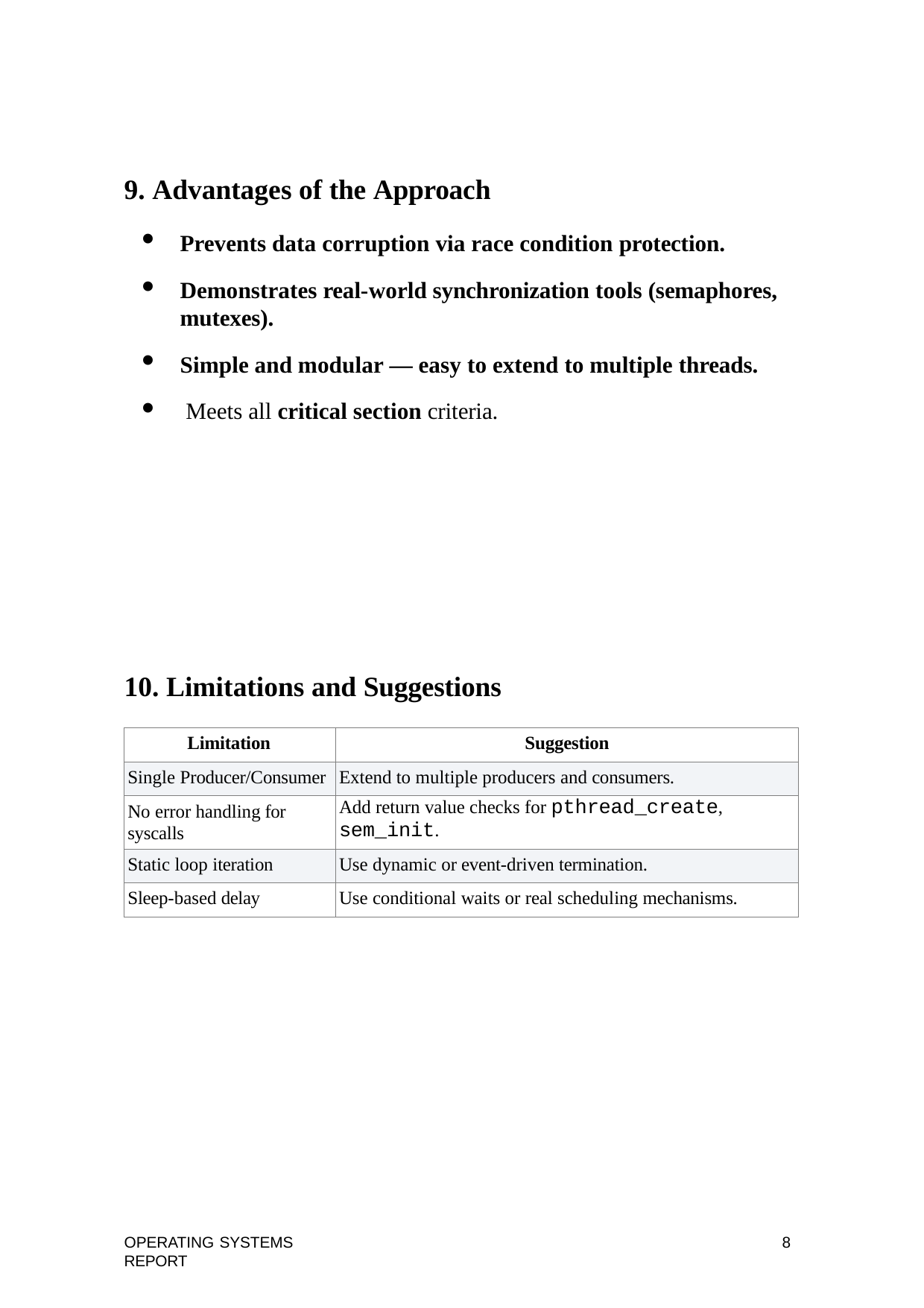

9. Advantages of the Approach
•
•
Prevents data corruption via race condition protection.
Demonstrates real-world synchronization tools (semaphores, mutexes).
•
•
Simple and modular — easy to extend to multiple threads.
Meets all critical section criteria.
10. Limitations and Suggestions
| Limitation | Suggestion |
| --- | --- |
| Single Producer/Consumer | Extend to multiple producers and consumers. |
| No error handling for syscalls | Add return value checks for pthread\_create, sem\_init. |
| Static loop iteration | Use dynamic or event-driven termination. |
| Sleep-based delay | Use conditional waits or real scheduling mechanisms. |
OPERATING SYSTEMS REPORT
8